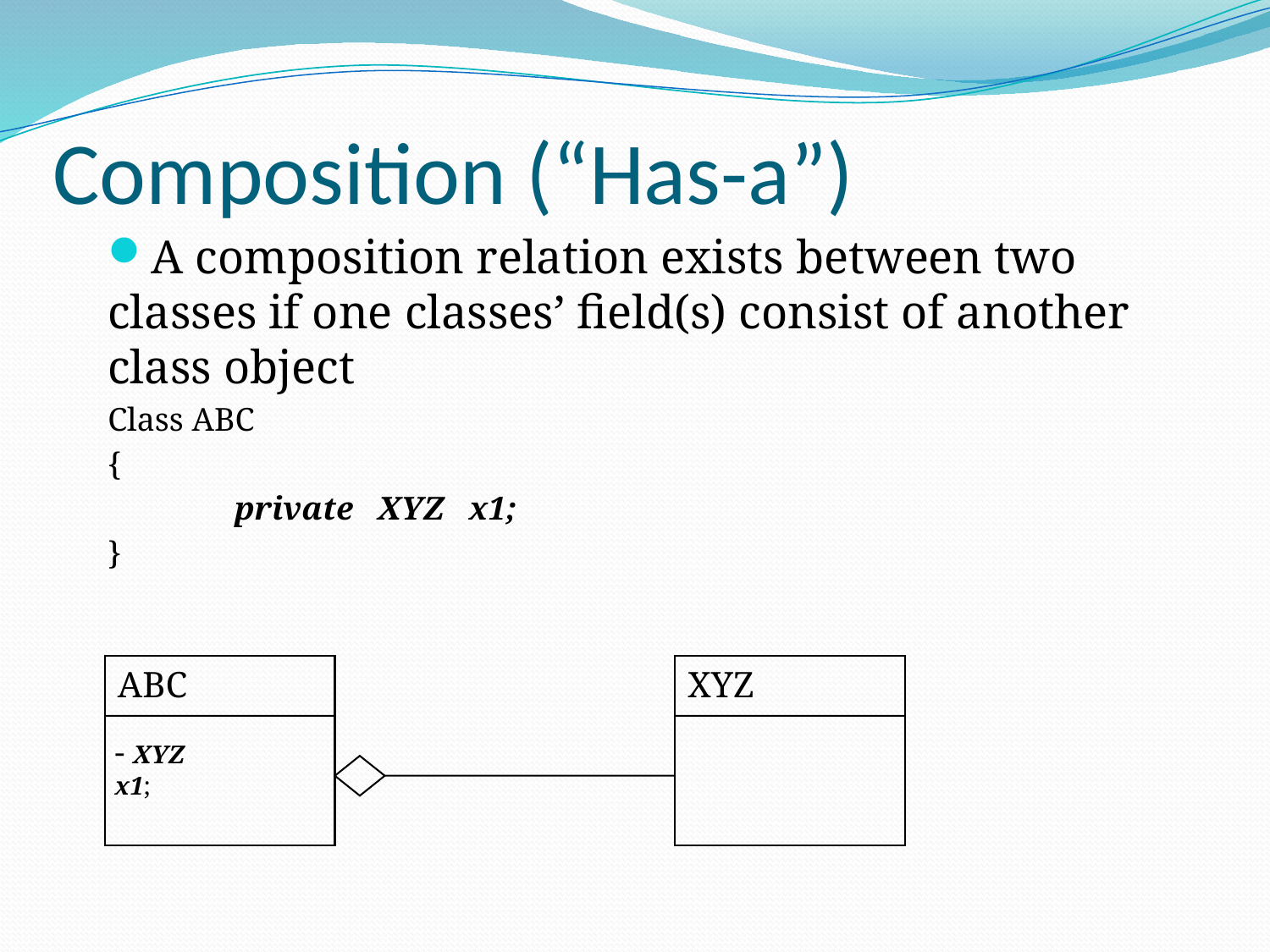

# Composition (“Has-a”)
A composition relation exists between two classes if one classes’ field(s) consist of another class object
Class ABC
{
	private   XYZ   x1;
}
ABC
XYZ

- XYZ   x1;